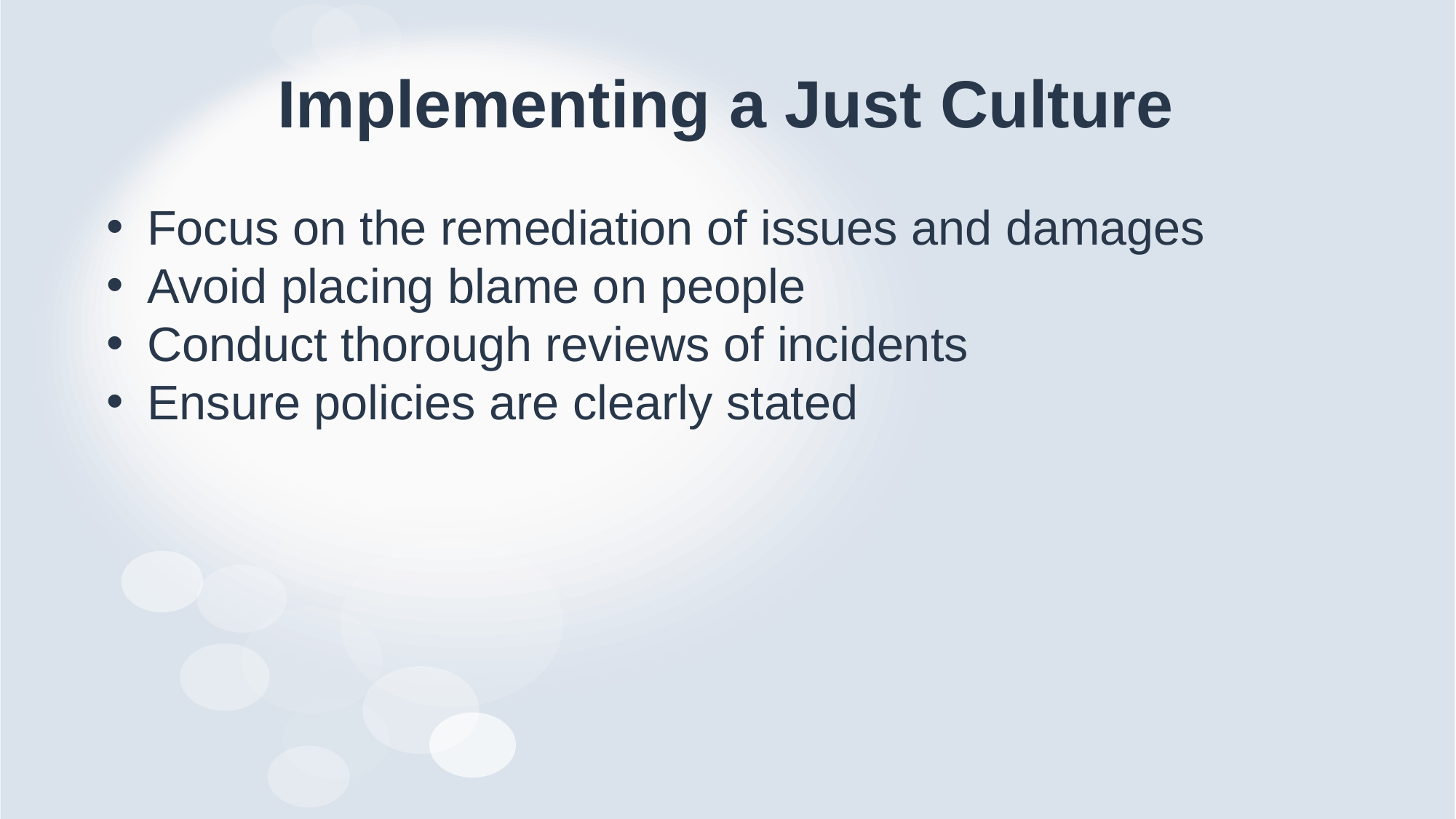

# Implementing a Just Culture
Focus on the remediation of issues and damages
Avoid placing blame on people
Conduct thorough reviews of incidents
Ensure policies are clearly stated